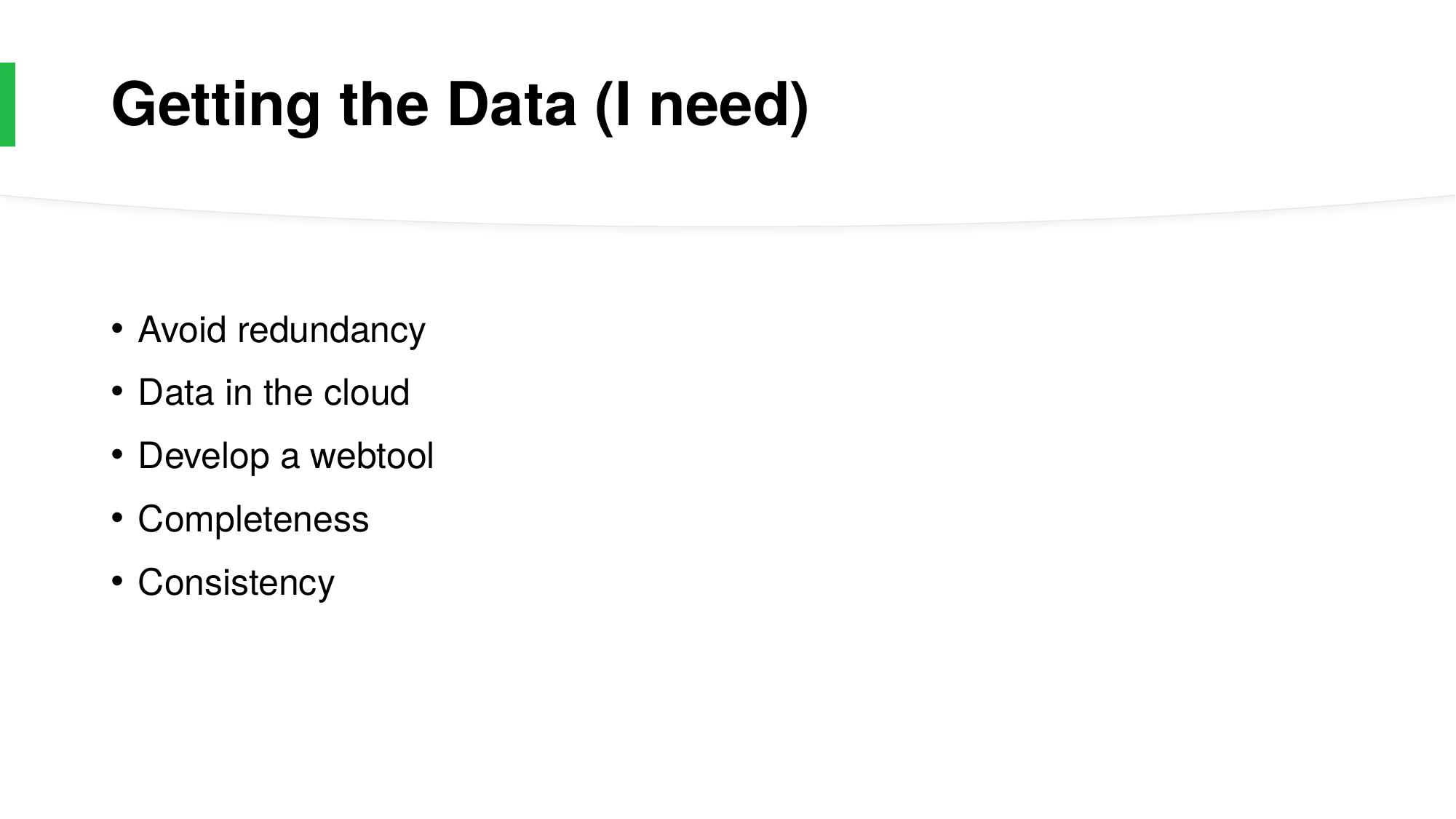

# Getting the Data (I need)

Avoid redundancy
Data in the cloud
Develop a webtool
Completeness
Consistency